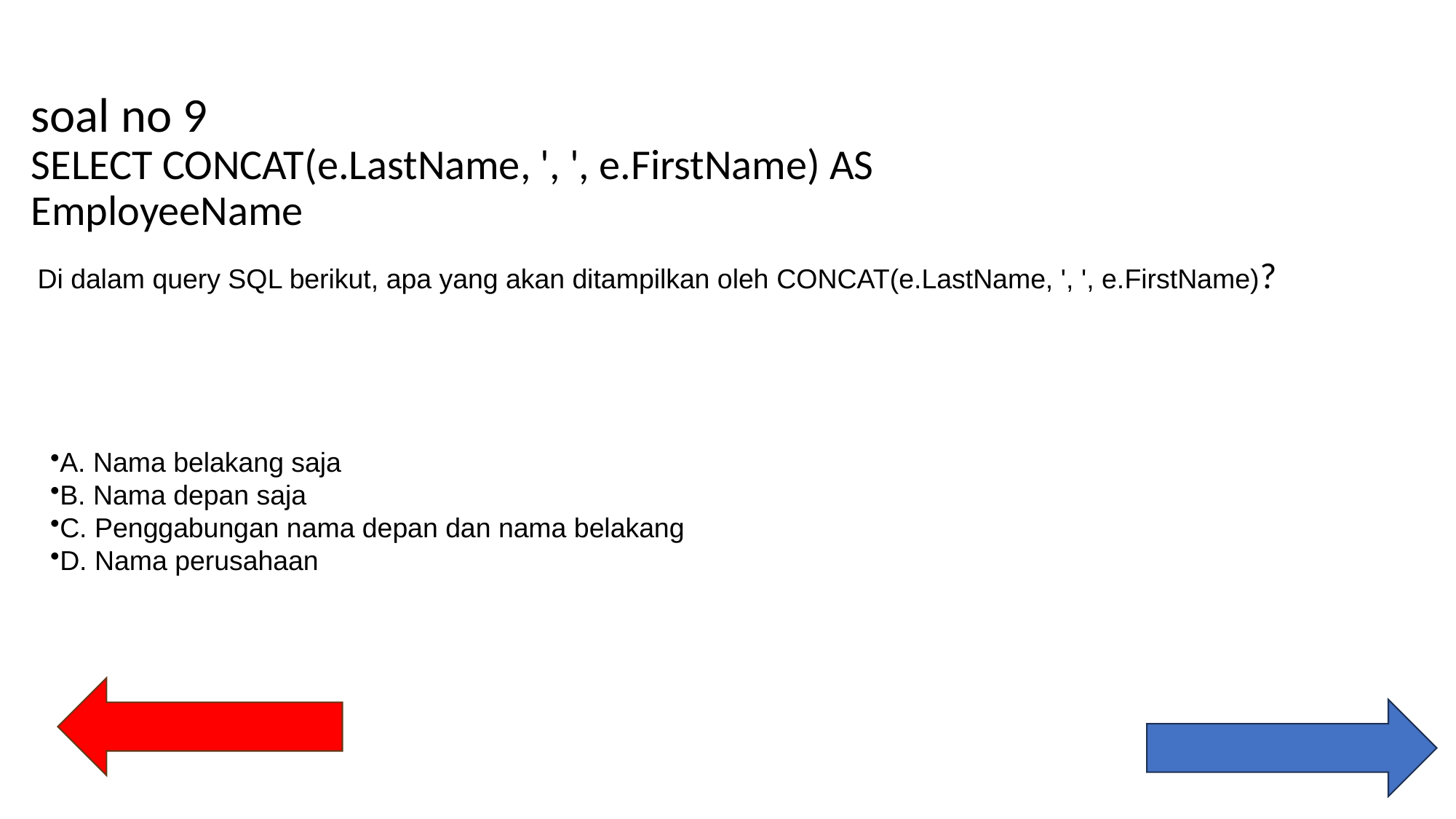

# soal no 9 SELECT CONCAT(e.LastName, ', ', e.FirstName) AS EmployeeName
Di dalam query SQL berikut, apa yang akan ditampilkan oleh CONCAT(e.LastName, ', ', e.FirstName)?

A. Nama belakang saja
B. Nama depan saja
C. Penggabungan nama depan dan nama belakang
D. Nama perusahaan